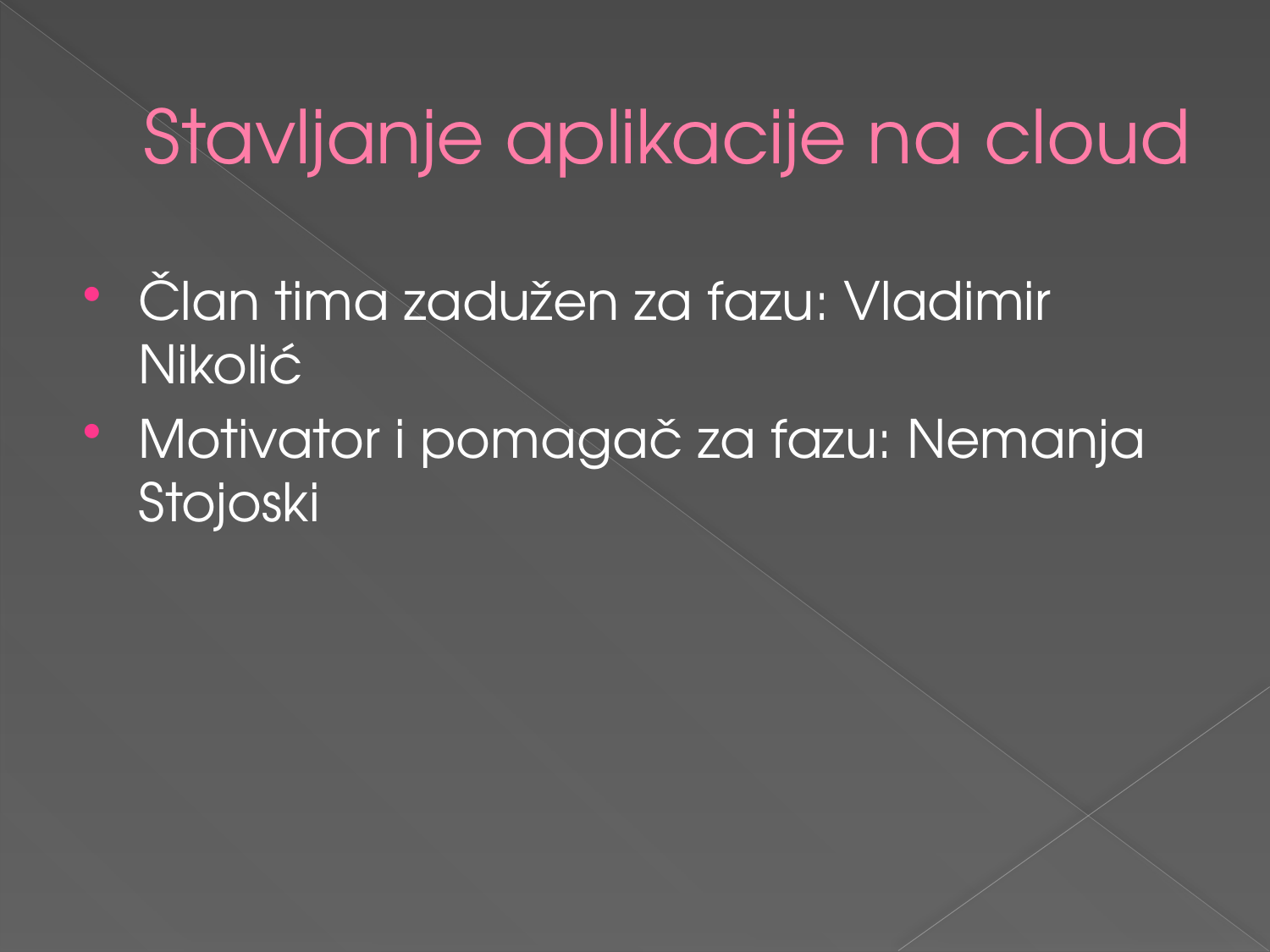

# Stavljanje aplikacije na cloud
Član tima zadužen za fazu: Vladimir Nikolić
Motivator i pomagač za fazu: Nemanja Stojoski